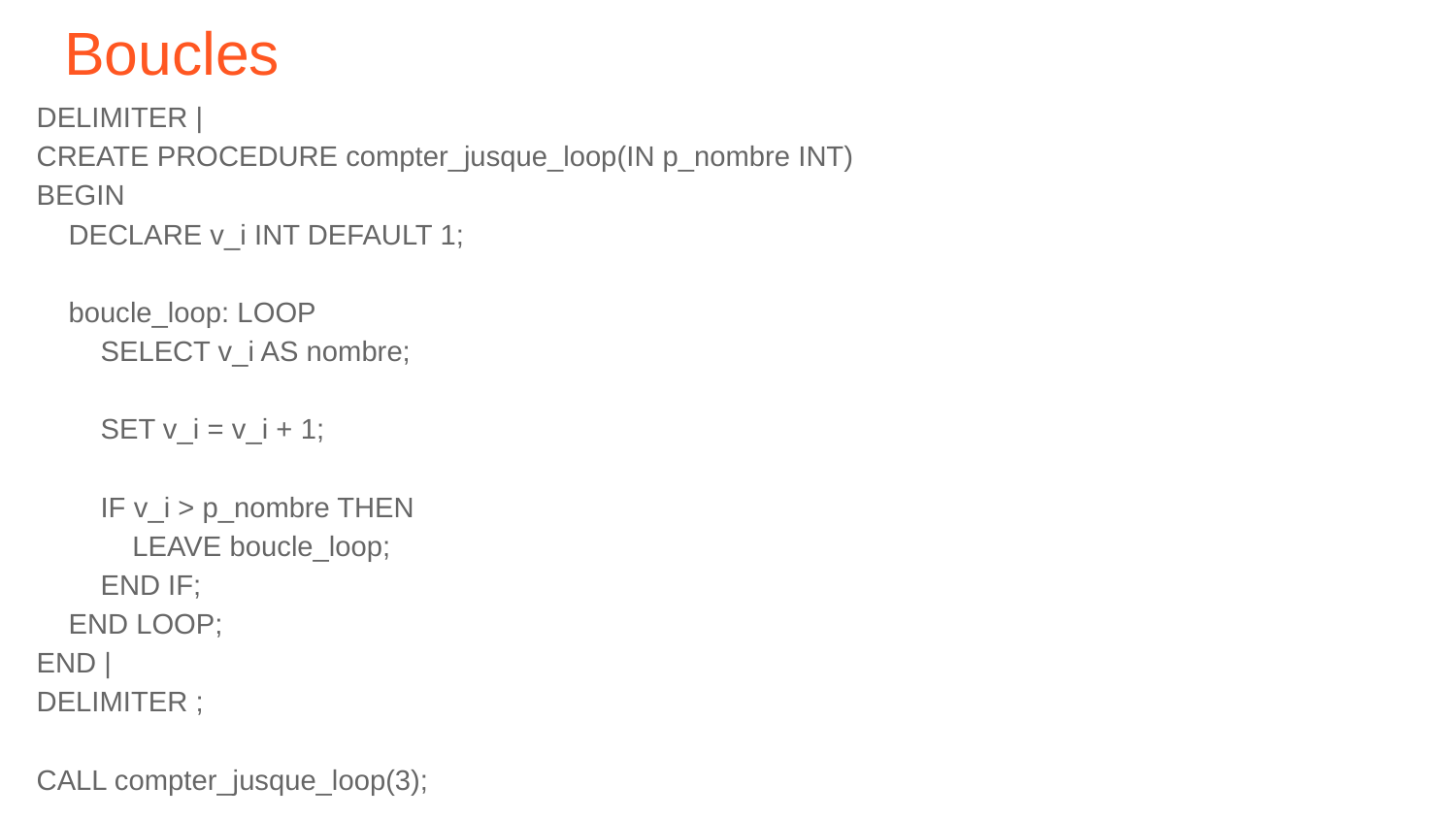

# Boucles
DELIMITER |
CREATE PROCEDURE compter_jusque_loop(IN p_nombre INT)
BEGIN
    DECLARE v_i INT DEFAULT 1;
    boucle_loop: LOOP
        SELECT v_i AS nombre;
        SET v_i = v_i + 1;
        IF v_i > p_nombre THEN
            LEAVE boucle_loop;
        END IF;
    END LOOP;
END |
DELIMITER ;
CALL compter_jusque_loop(3);